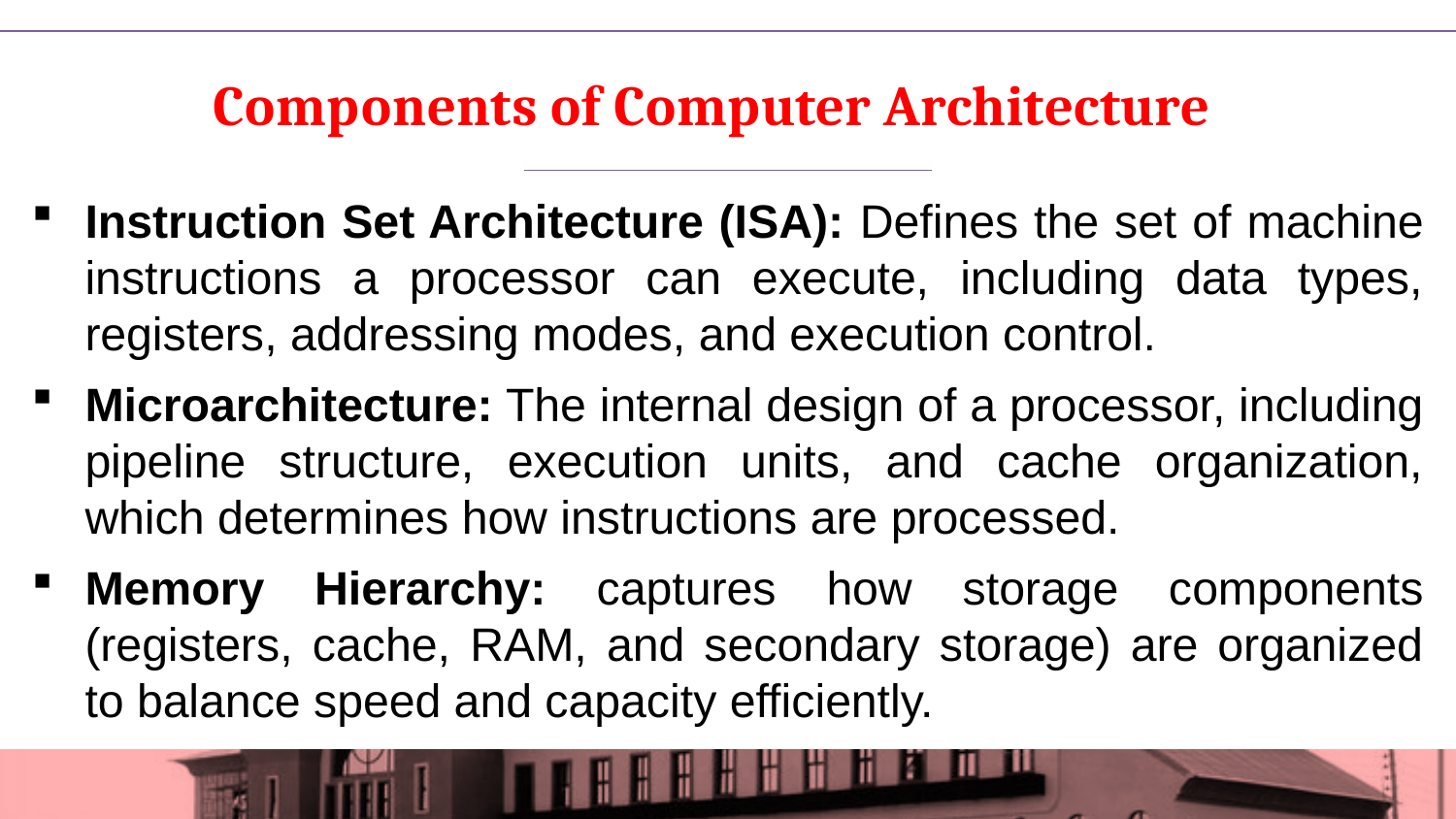

# Components of Computer Architecture
Instruction Set Architecture (ISA): Defines the set of machine instructions a processor can execute, including data types, registers, addressing modes, and execution control.
Microarchitecture: The internal design of a processor, including pipeline structure, execution units, and cache organization, which determines how instructions are processed.
Memory Hierarchy: captures how storage components (registers, cache, RAM, and secondary storage) are organized to balance speed and capacity efficiently.

4